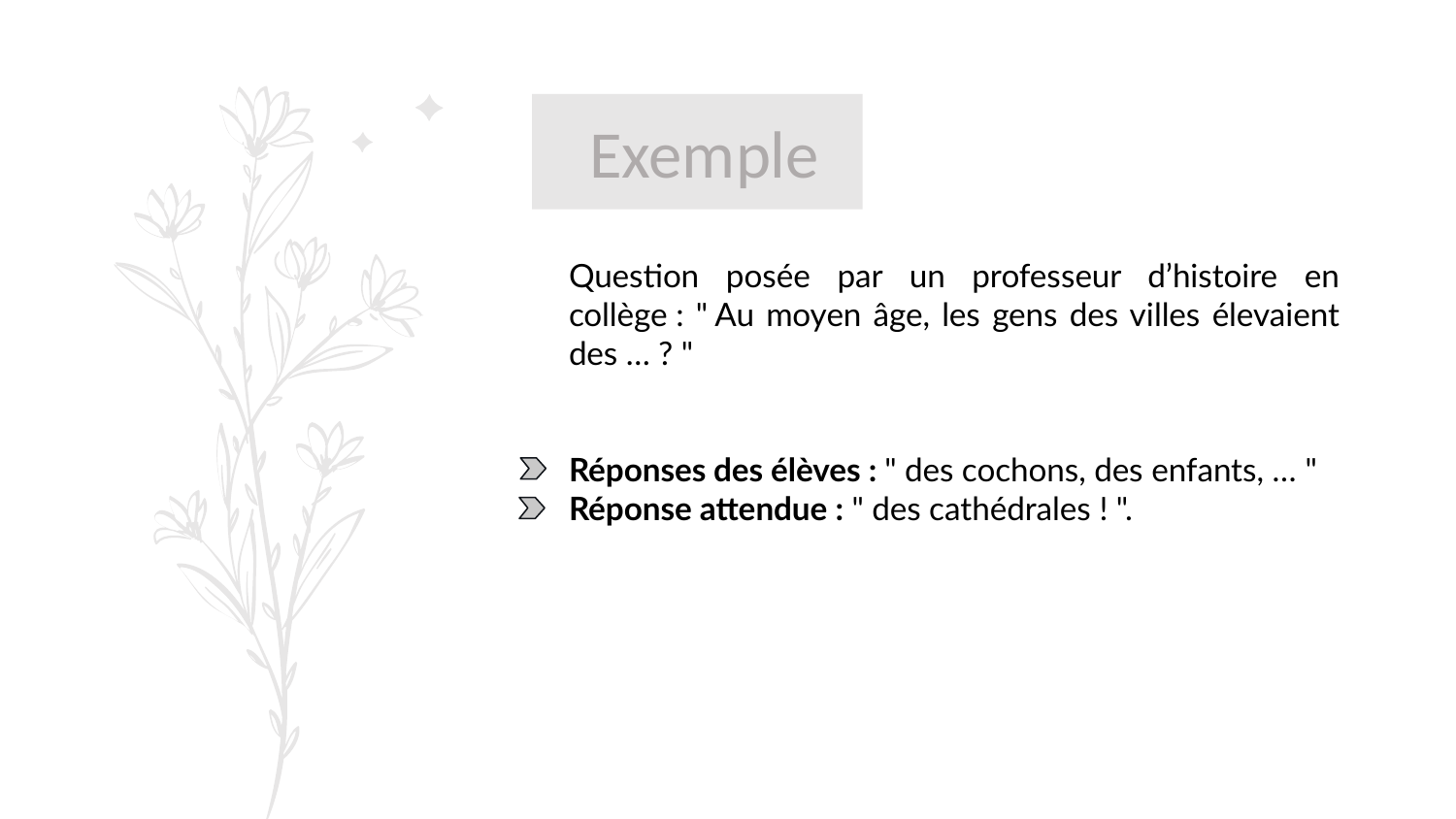

# Exemple
Question posée par un professeur d’histoire en collège : " Au moyen âge, les gens des villes élevaient des … ? "

Réponses des élèves : " des cochons, des enfants, … "
Réponse attendue : " des cathédrales ! ".